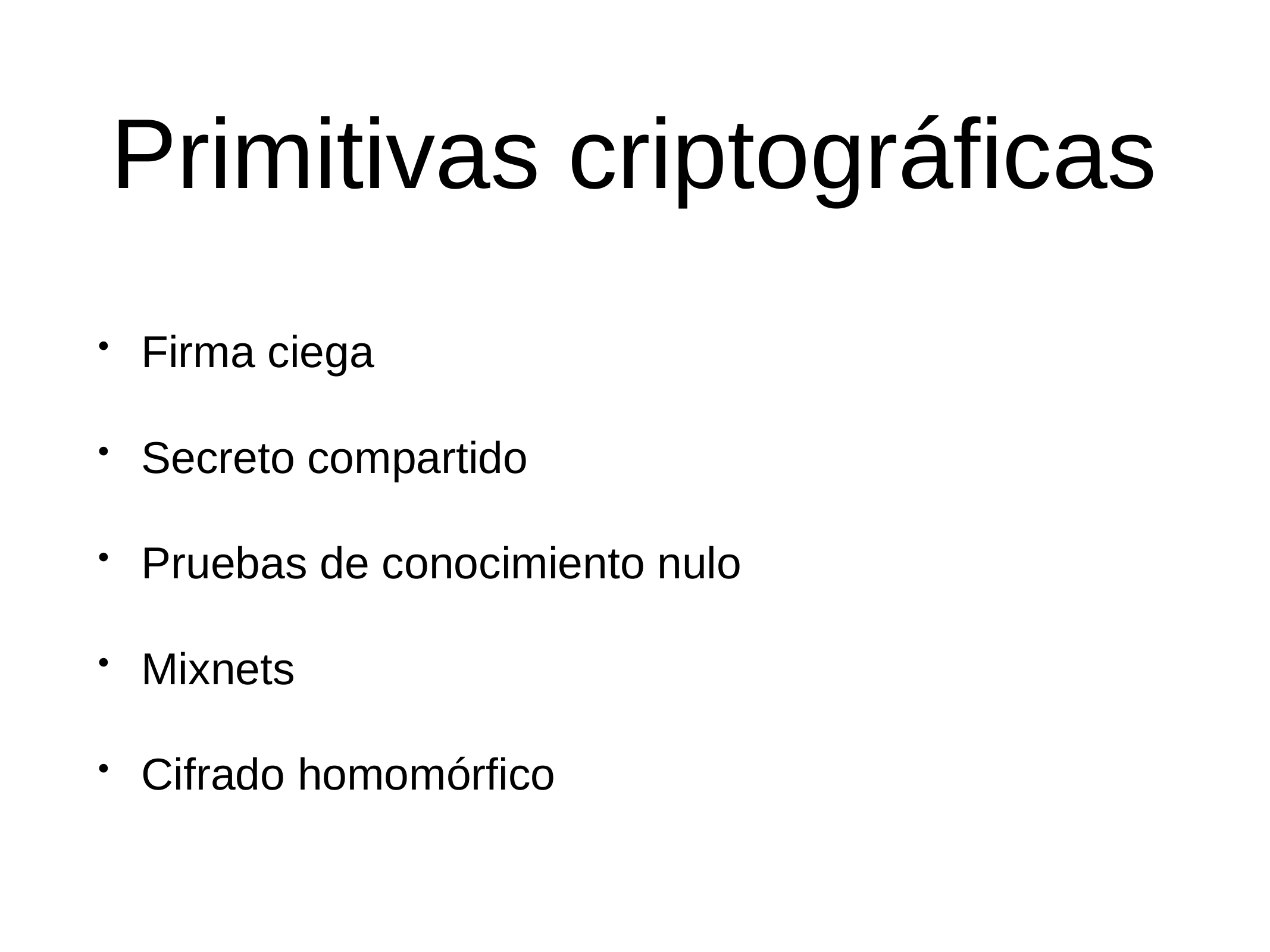

# Primitivas criptográficas
Firma ciega
Secreto compartido
Pruebas de conocimiento nulo
Mixnets
Cifrado homomórfico